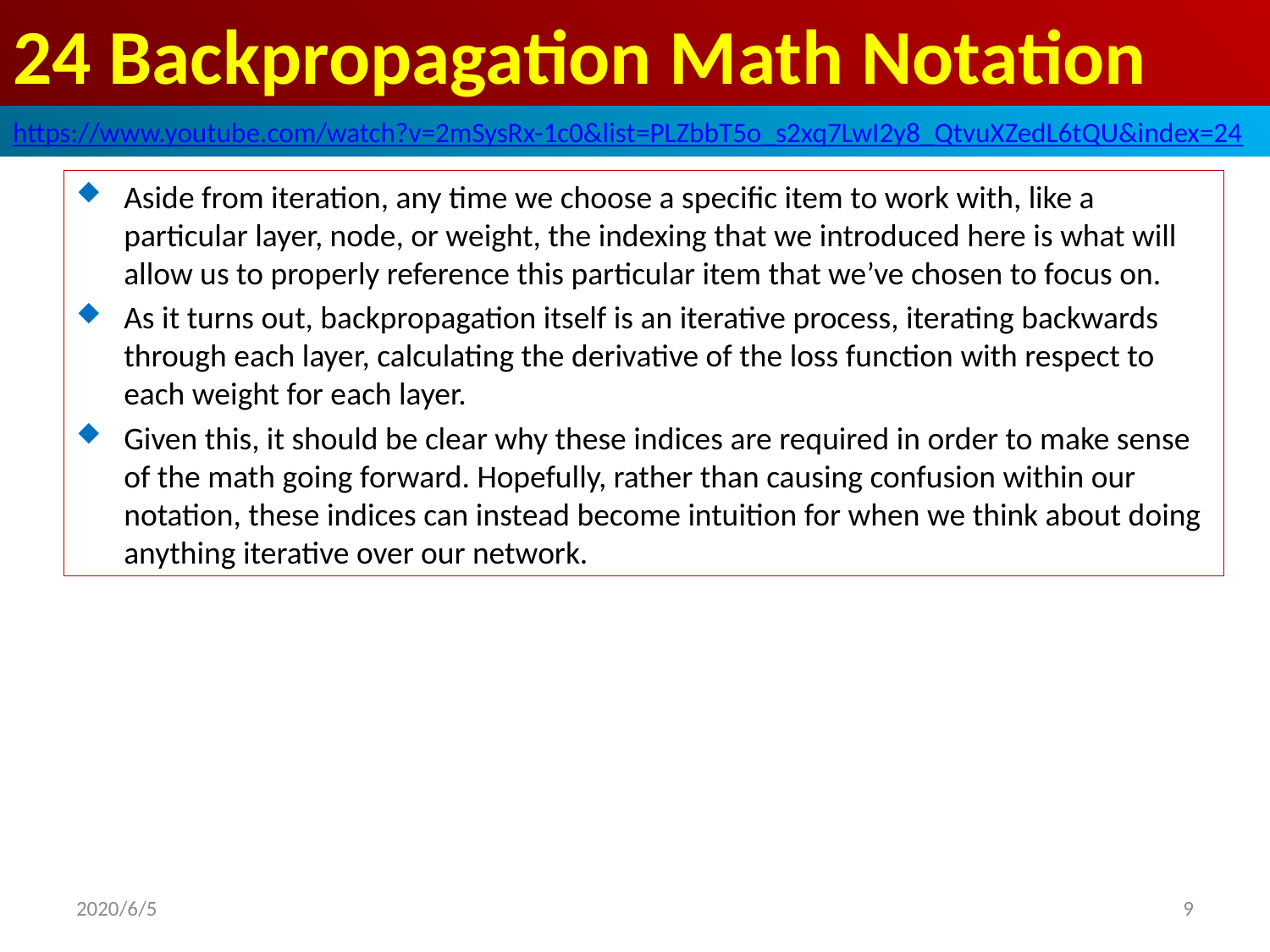

# 24 Backpropagation Math Notation
https://www.youtube.com/watch?v=2mSysRx-1c0&list=PLZbbT5o_s2xq7LwI2y8_QtvuXZedL6tQU&index=24
Aside from iteration, any time we choose a specific item to work with, like a particular layer, node, or weight, the indexing that we introduced here is what will allow us to properly reference this particular item that we’ve chosen to focus on.
As it turns out, backpropagation itself is an iterative process, iterating backwards through each layer, calculating the derivative of the loss function with respect to each weight for each layer.
Given this, it should be clear why these indices are required in order to make sense of the math going forward. Hopefully, rather than causing confusion within our notation, these indices can instead become intuition for when we think about doing anything iterative over our network.

2020/6/5
9